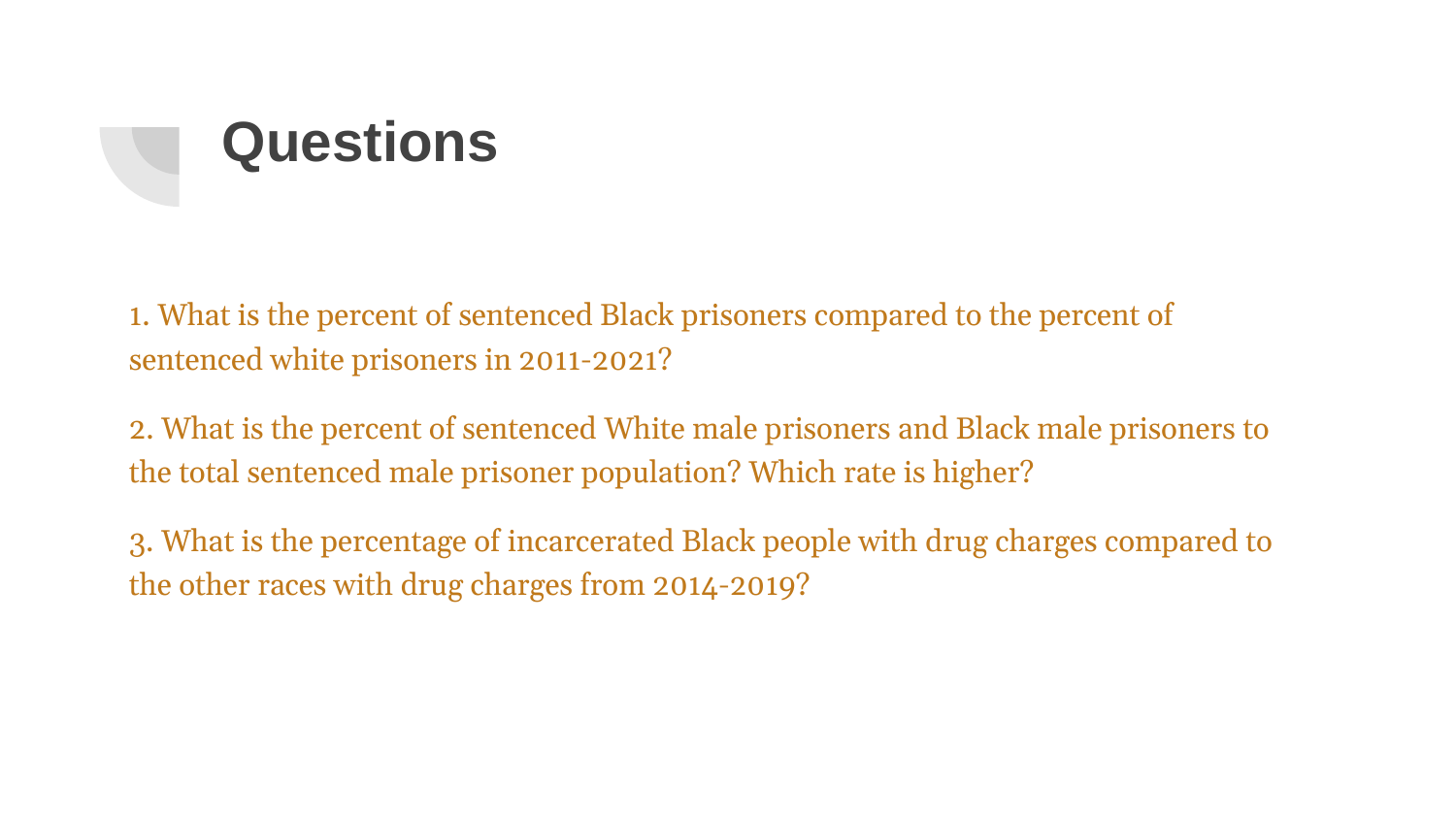

# Questions
1. What is the percent of sentenced Black prisoners compared to the percent of sentenced white prisoners in 2011-2021?
2. What is the percent of sentenced White male prisoners and Black male prisoners to the total sentenced male prisoner population? Which rate is higher?
3. What is the percentage of incarcerated Black people with drug charges compared to the other races with drug charges from 2014-2019?